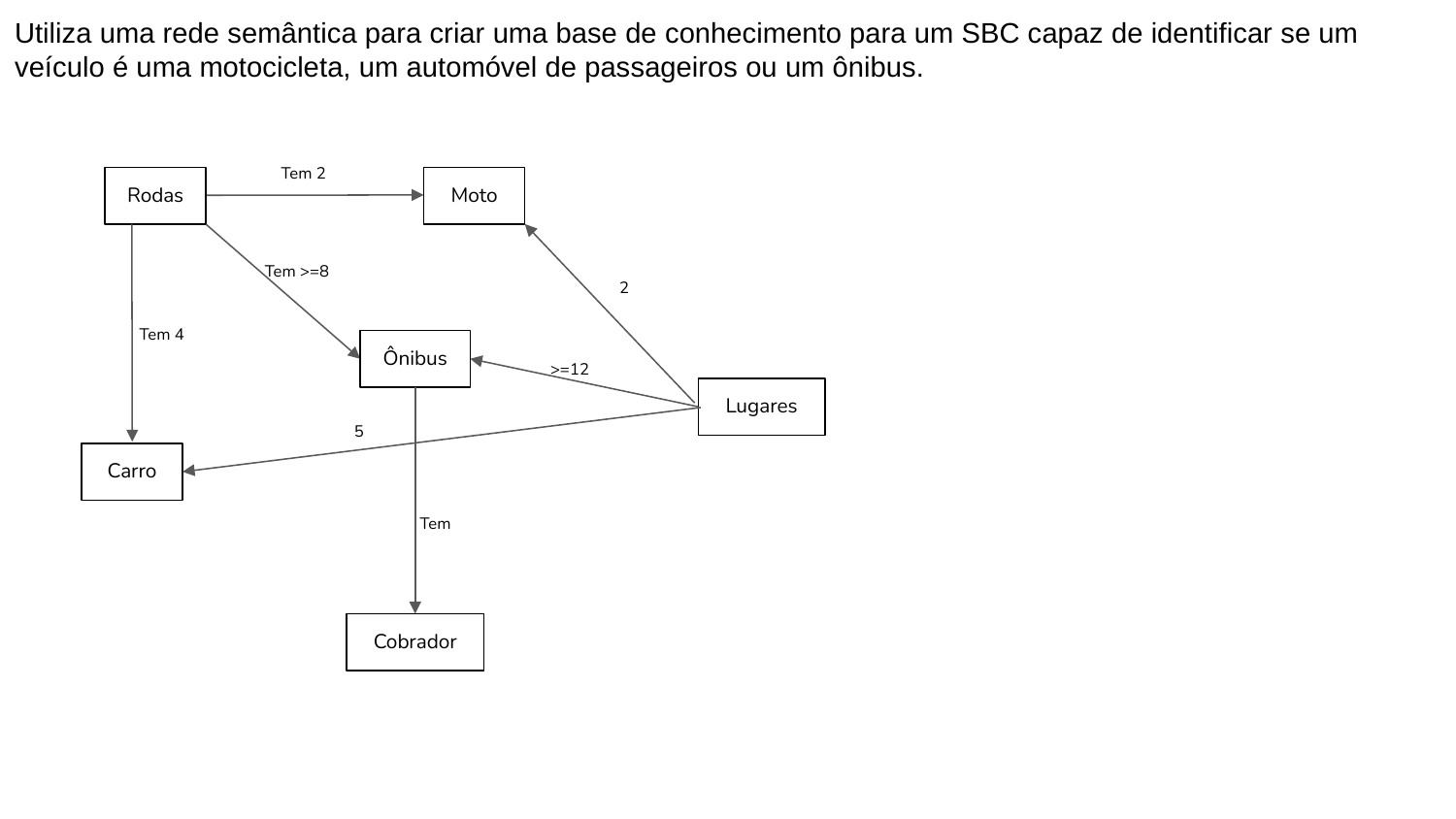

Utiliza uma rede semântica para criar uma base de conhecimento para um SBC capaz de identificar se um veículo é uma motocicleta, um automóvel de passageiros ou um ônibus.
Tem 2
Rodas
Moto
Tem >=8
2
Tem 4
Ônibus
>=12
Lugares
5
Carro
Tem
Cobrador